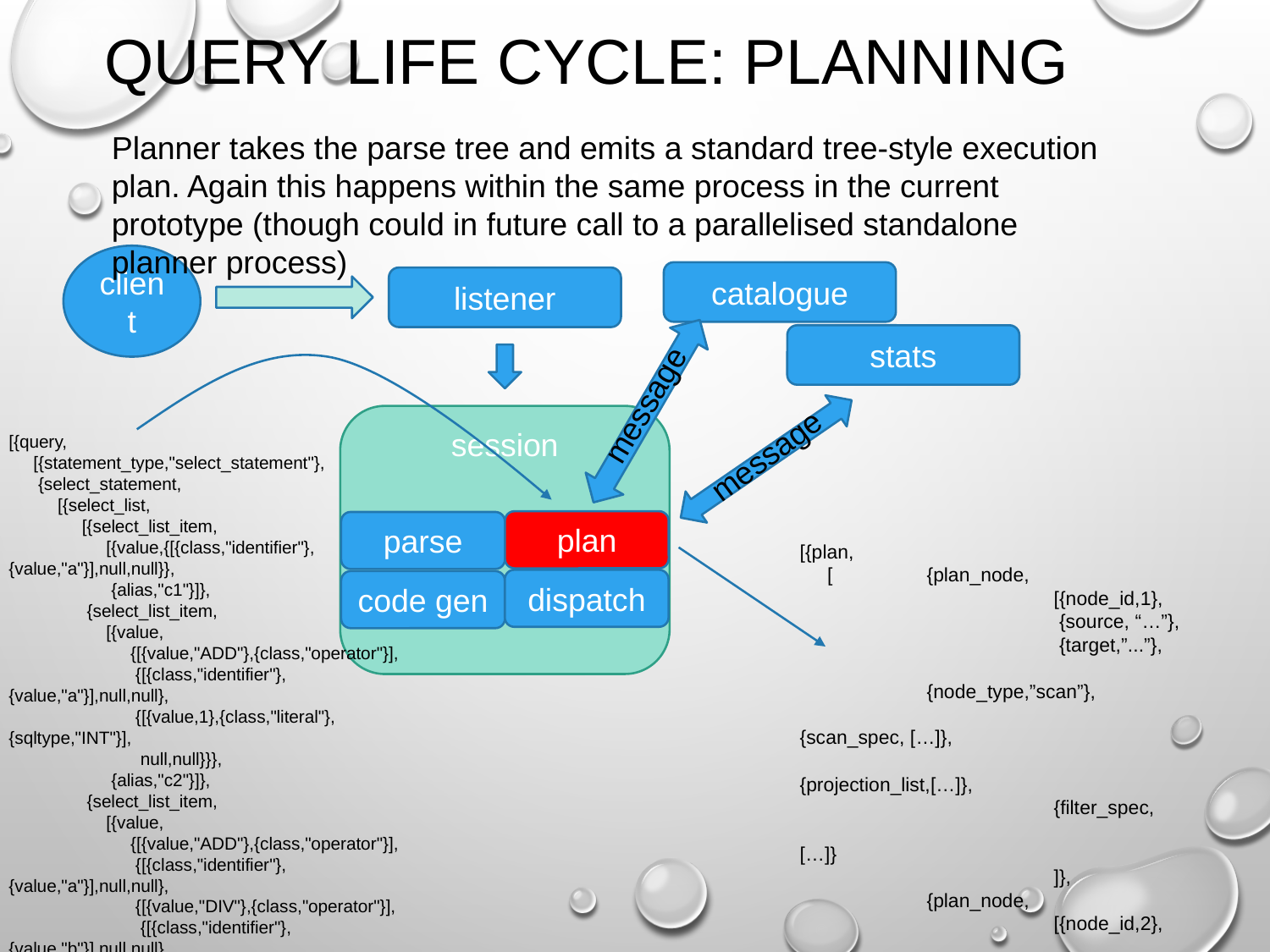

# query life cycle: planning
Planner takes the parse tree and emits a standard tree-style execution plan. Again this happens within the same process in the current prototype (though could in future call to a parallelised standalone planner process)
client
catalogue
listener

stats

message
session
[{query,
     [{statement_type,"select_statement"},
      {select_statement,
          [{select_list,
               [{select_list_item,
                    [{value,{[{class,"identifier"},{value,"a"}],null,null}},
                     {alias,"c1"}]},
                {select_list_item,
                    [{value,
                         {[{value,"ADD"},{class,"operator"}],
                          {[{class,"identifier"},{value,"a"}],null,null},
                          {[{value,1},{class,"literal"},{sqltype,"INT"}],
                           null,null}}},
                     {alias,"c2"}]},
                {select_list_item,
                    [{value,
                         {[{value,"ADD"},{class,"operator"}],
                          {[{class,"identifier"},{value,"a"}],null,null},
                          {[{value,"DIV"},{class,"operator"}],
                           {[{class,"identifier"},{value,"b"}],null,null},
},
                        …
message
plan
parse
[{plan,
     [	{plan_node,
		[{node_id,1},
		 {source, “…”},
		 {target,”...”},      		          		{node_type,”scan”},				{scan_spec, […]},
      		{projection_list,[…]},
		{filter_spec,
          			[…]}
		]},
	{plan_node,
		[{node_id,2},      				{node_type,”scan”},				{scan_spec,
          		[…]},
      		{projection_list,
          	[…]},		{filter_spec,

dispatch
code gen